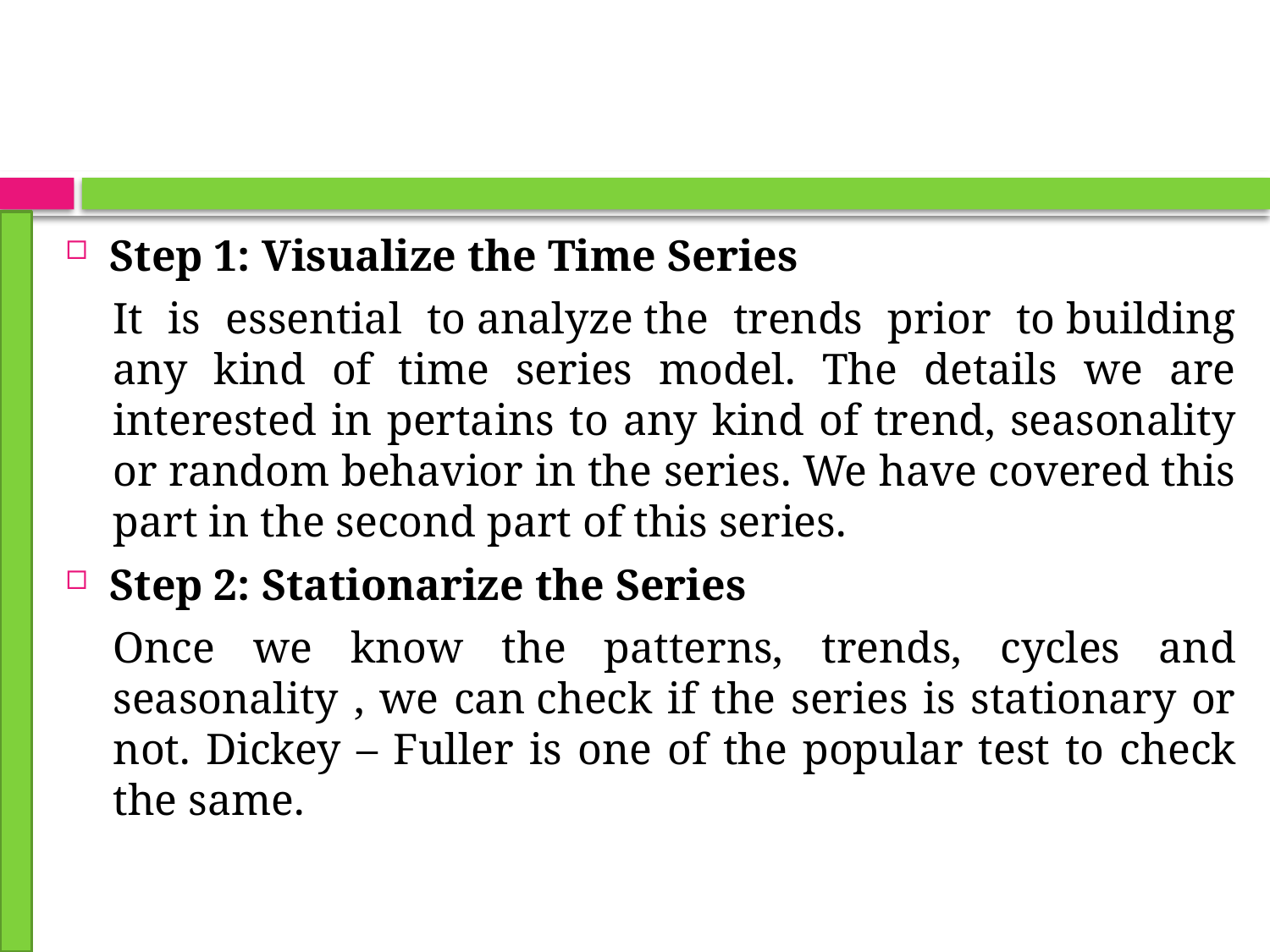

Step 1: Visualize the Time Series
It is essential to analyze the trends prior to building any kind of time series model. The details we are interested in pertains to any kind of trend, seasonality or random behavior in the series. We have covered this part in the second part of this series.
Step 2: Stationarize the Series
Once we know the patterns, trends, cycles and seasonality , we can check if the series is stationary or not. Dickey – Fuller is one of the popular test to check the same.